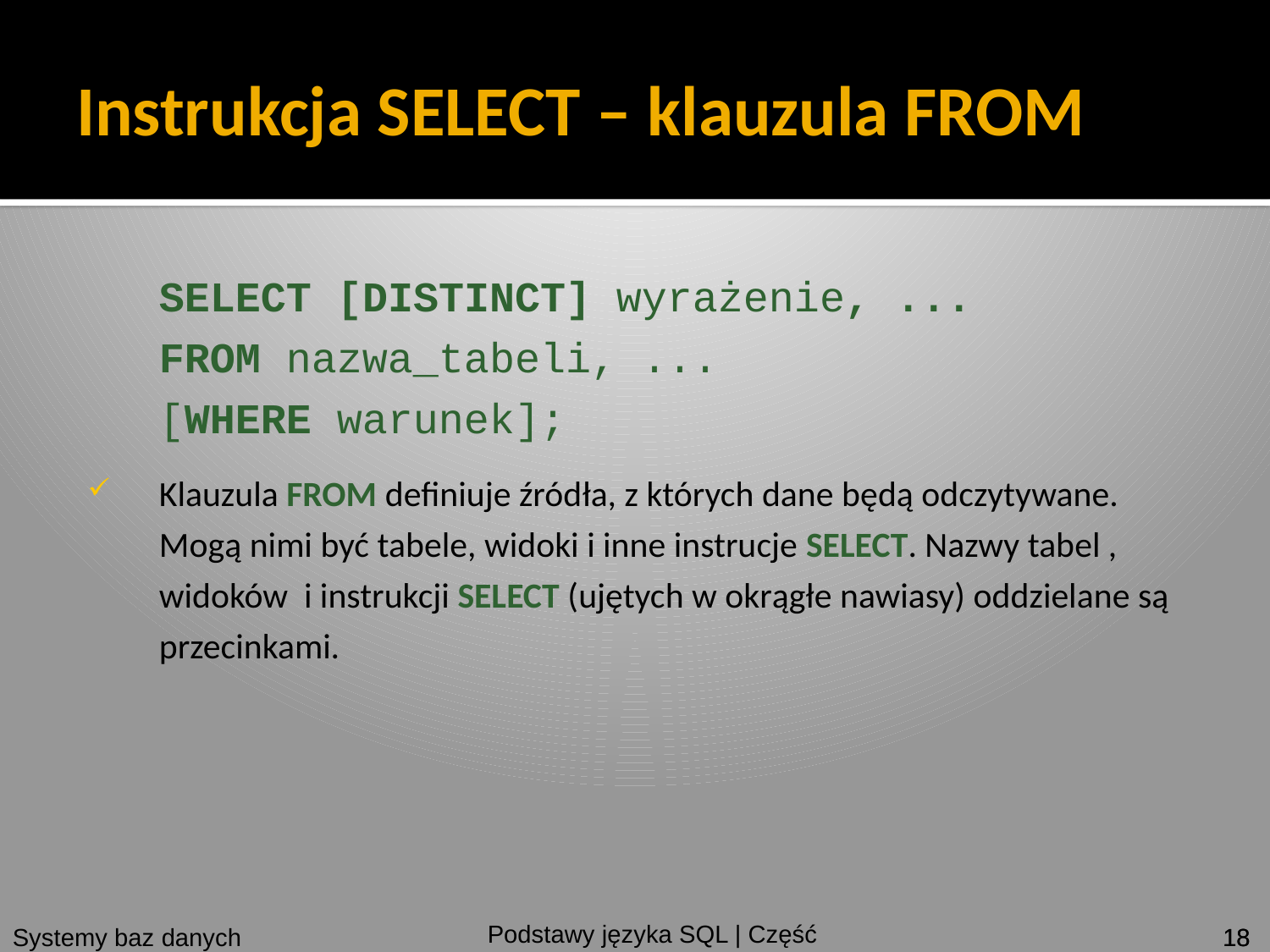

# Instrukcja SELECT – klauzula FROM
	SELECT [DISTINCT] wyrażenie, ...
FROM nazwa_tabeli, ...
[WHERE warunek];
Klauzula FROM definiuje źródła, z których dane będą odczytywane. Mogą nimi być tabele, widoki i inne instrucje SELECT. Nazwy tabel , widoków  i instrukcji SELECT (ujętych w okrągłe nawiasy) oddzielane są przecinkami.
Podstawy języka SQL | Część 4